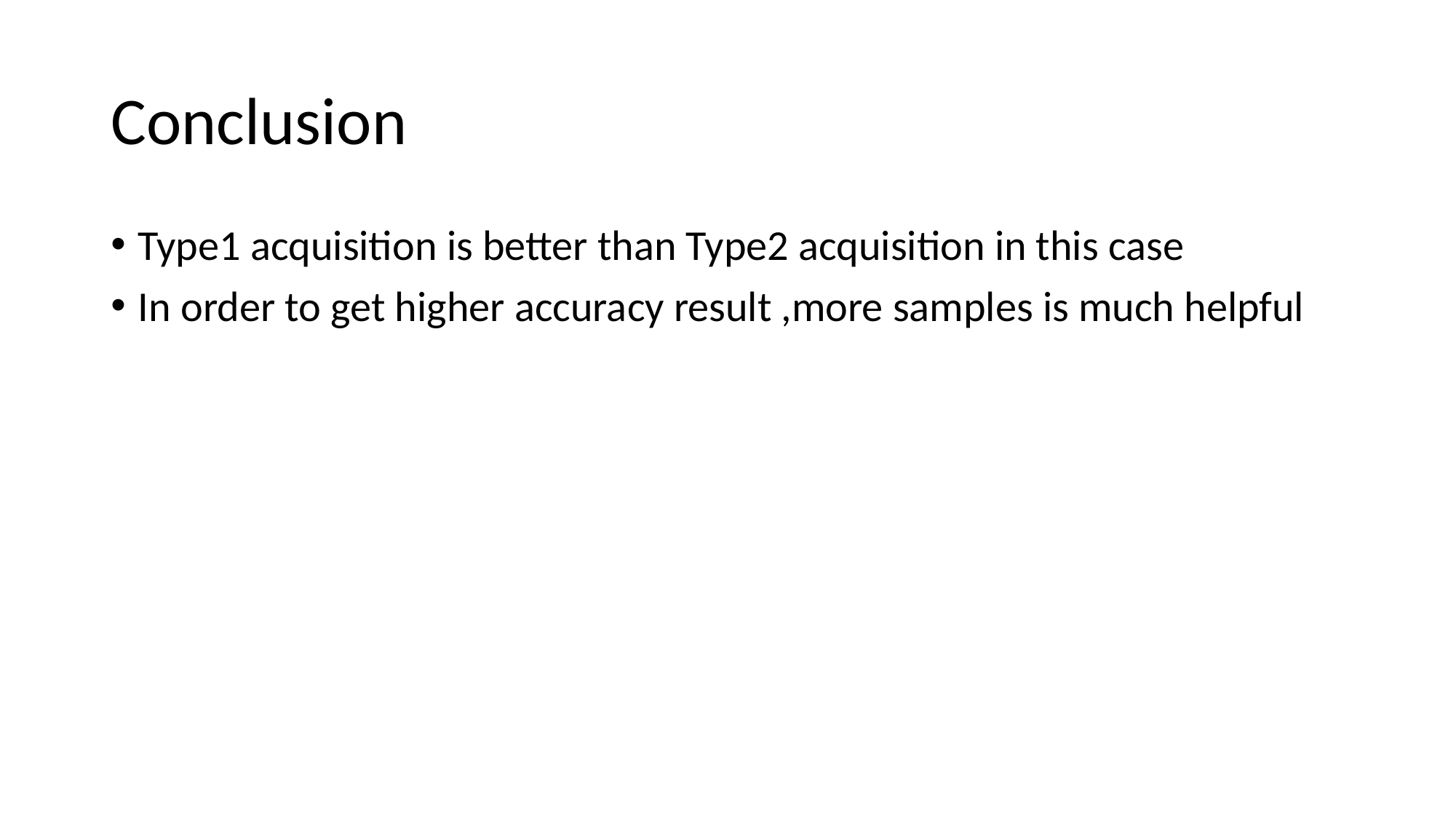

# Conclusion
Type1 acquisition is better than Type2 acquisition in this case
In order to get higher accuracy result ,more samples is much helpful